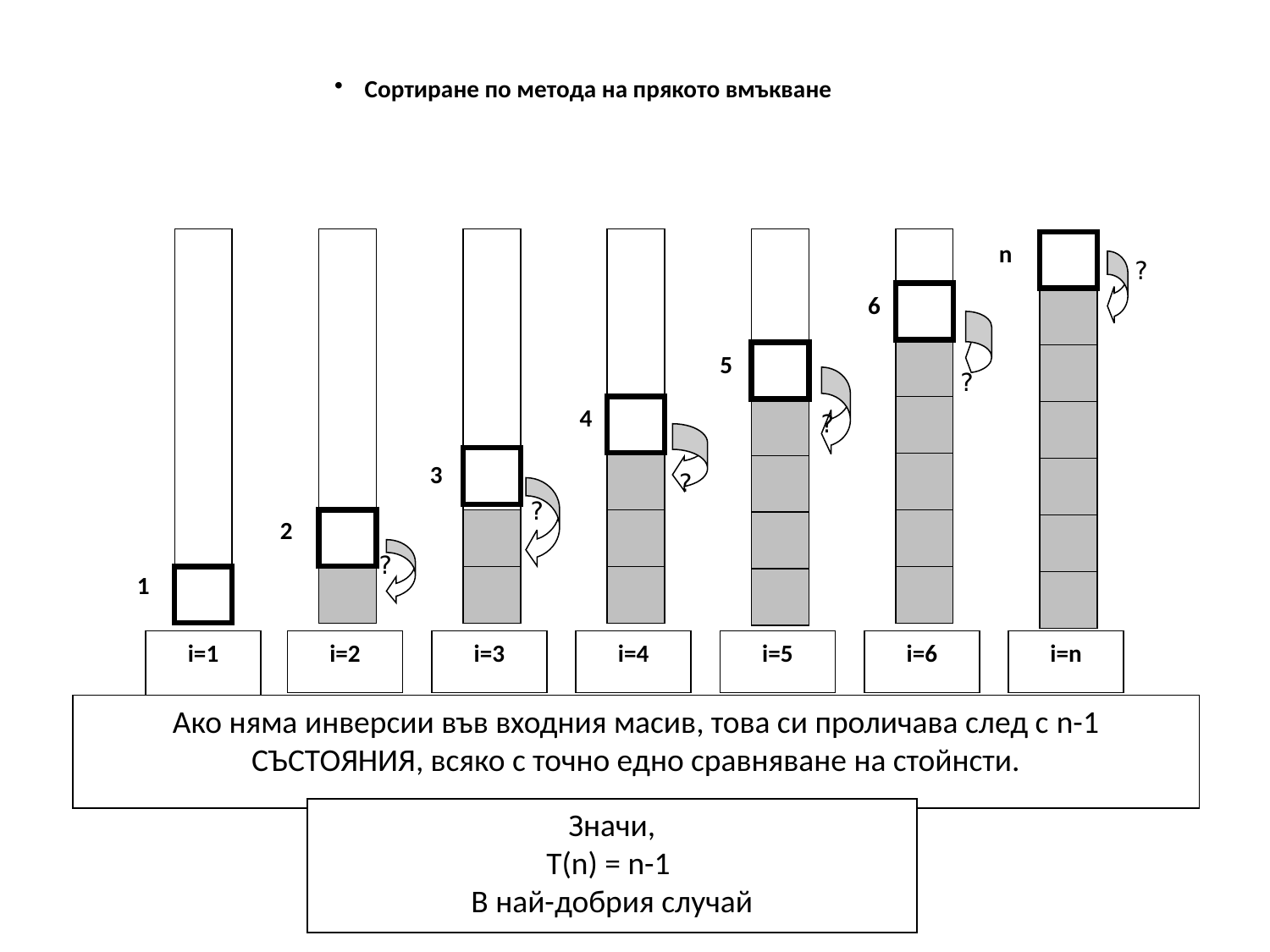

Сортиране по метода на прякото вмъкване

n

?

6

5
?

4
?

3
?

?
2

?
1
i=1
i=2
i=3
i=4
i=5
i=6
i=n
Ако няма инверсии във входния масив, това си проличава след с n-1 СЪСТОЯНИЯ, всяко с точно едно сравняване на стойнсти.
Значи,
T(n) = n-1
В най-добрия случай